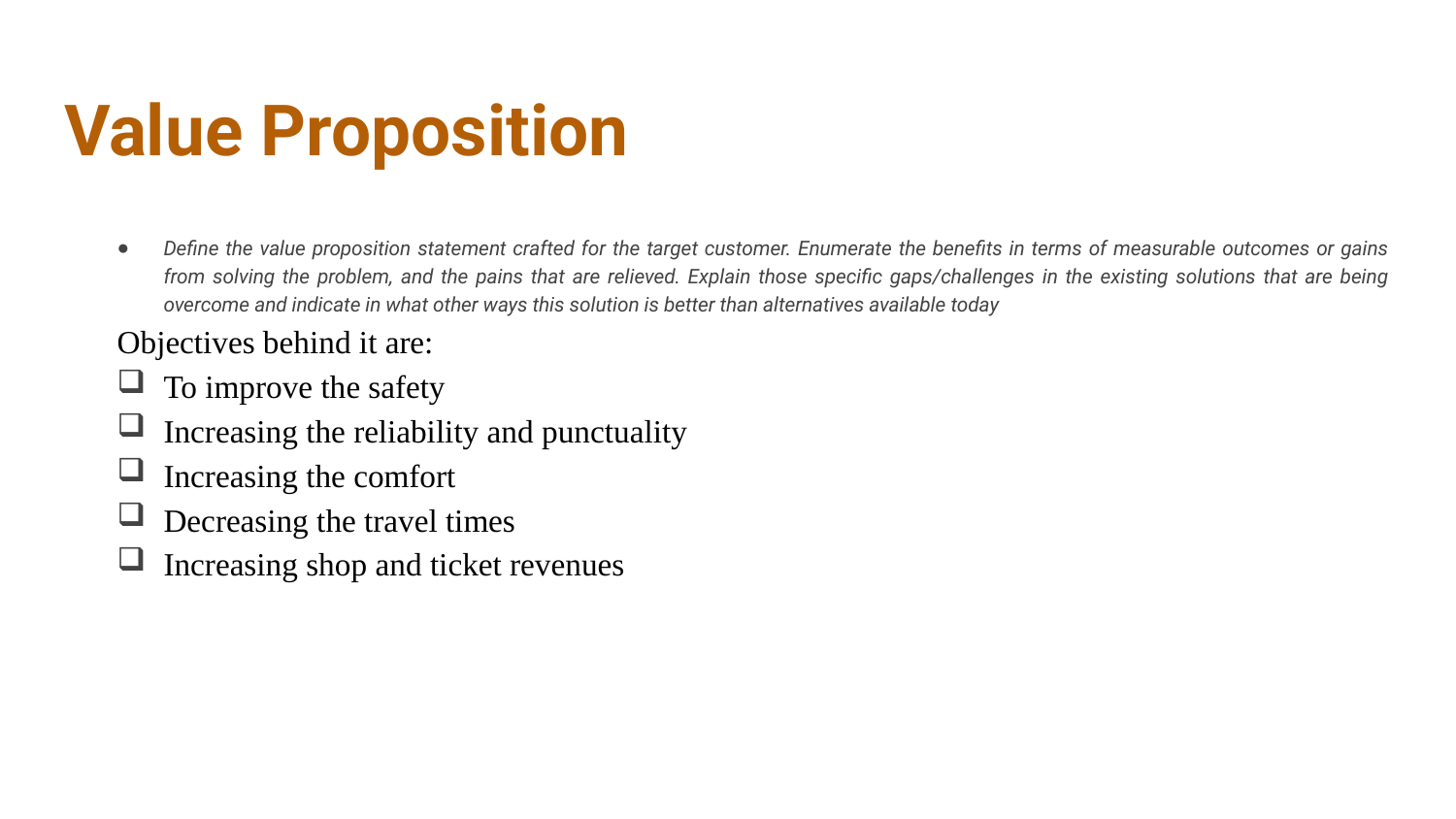

# Value Proposition

Define the value proposition statement crafted for the target customer. Enumerate the benefits in terms of measurable outcomes or gains from solving the problem, and the pains that are relieved. Explain those specific gaps/challenges in the existing solutions that are being overcome and indicate in what other ways this solution is better than alternatives available today
Objectives behind it are:
To improve the safety
Increasing the reliability and punctuality
Increasing the comfort
Decreasing the travel times
Increasing shop and ticket revenues